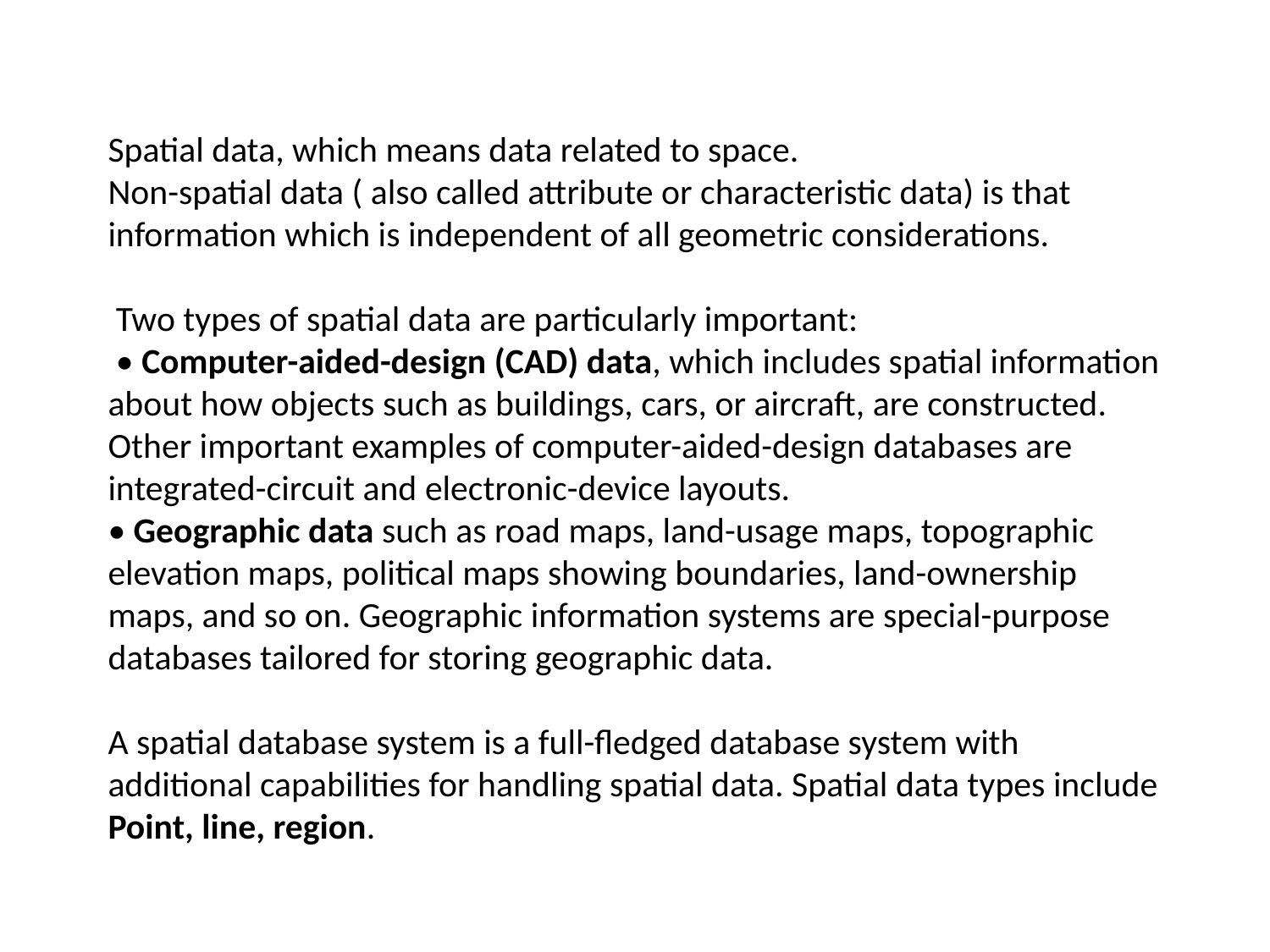

# Spatial data, which means data related to space. Non-spatial data ( also called attribute or characteristic data) is that information which is independent of all geometric considerations. Two types of spatial data are particularly important: • Computer-aided-design (CAD) data, which includes spatial information about how objects such as buildings, cars, or aircraft, are constructed. Other important examples of computer-aided-design databases are integrated-circuit and electronic-device layouts. • Geographic data such as road maps, land-usage maps, topographic elevation maps, political maps showing boundaries, land-ownership maps, and so on. Geographic information systems are special-purpose databases tailored for storing geographic data. A spatial database system is a full-fledged database system with additional capabilities for handling spatial data. Spatial data types include Point, line, region.